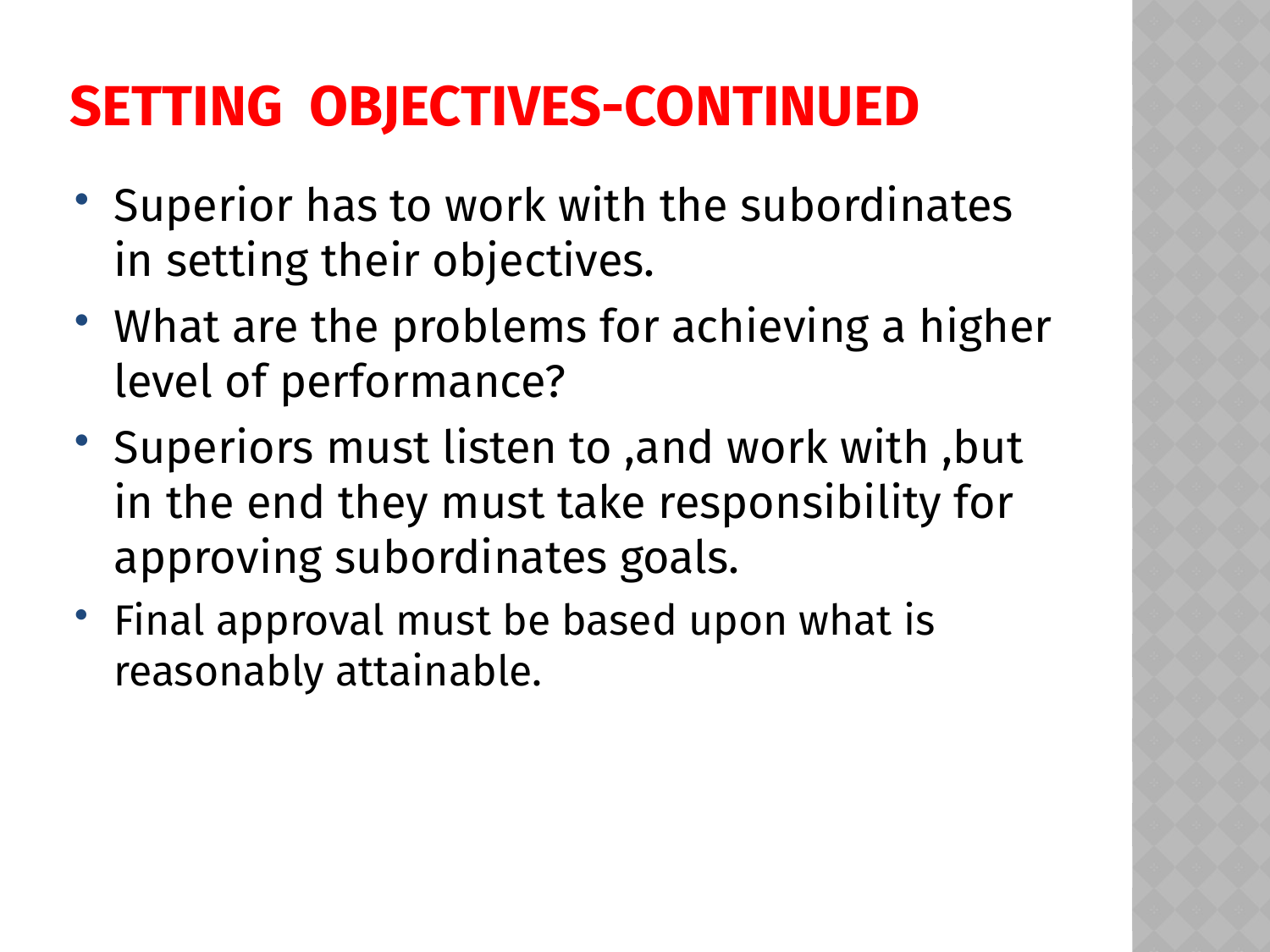

# SETTING  OBJECTIVES-continued
Superior has to work with the subordinates in setting their objectives.
What are the problems for achieving a higher level of performance?
Superiors must listen to ,and work with ,but in the end they must take responsibility for approving subordinates goals.
Final approval must be based upon what is reasonably attainable.